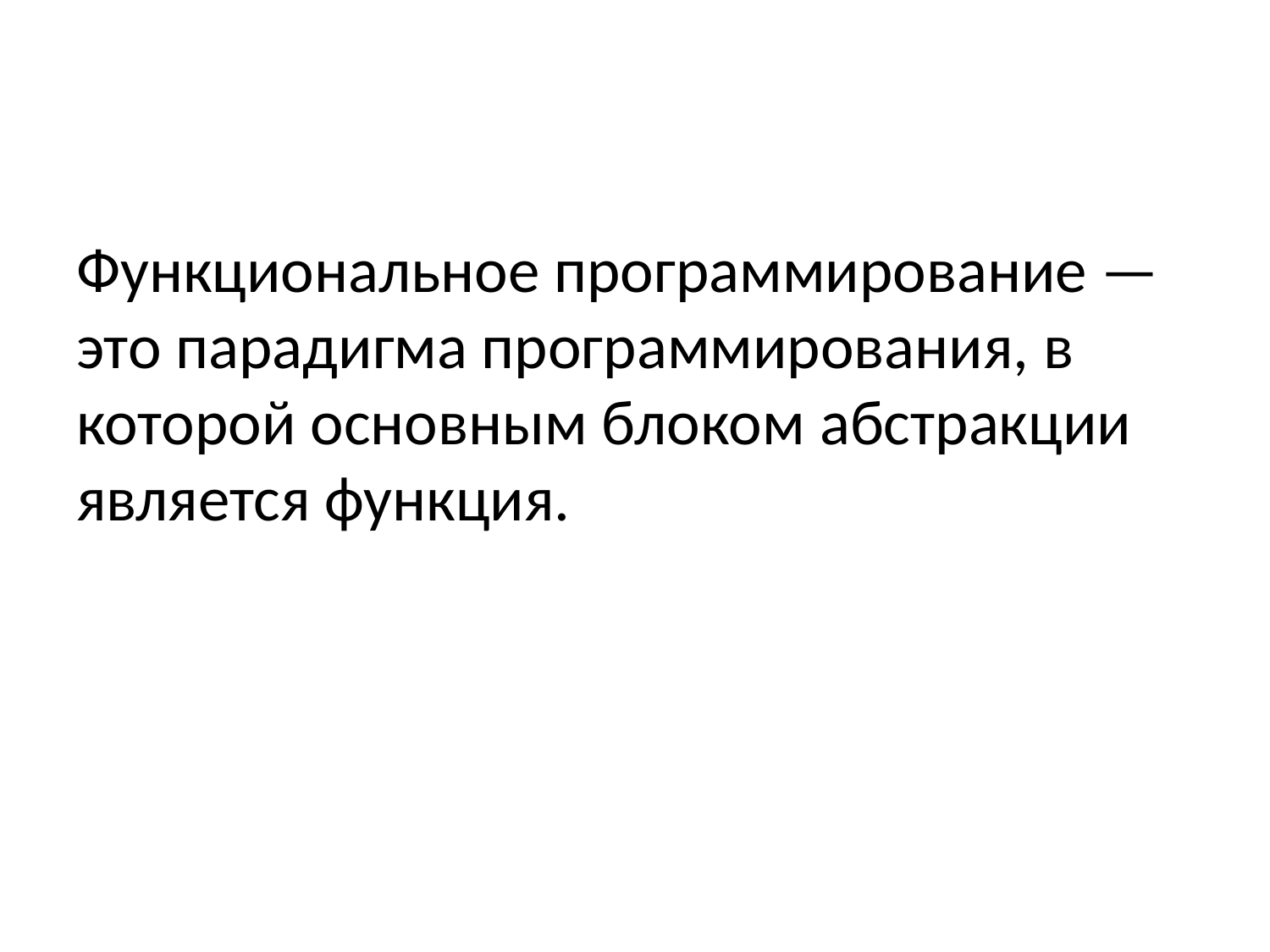

Функциональное программирование — это парадигма программирования, в которой основным блоком абстракции является функция.